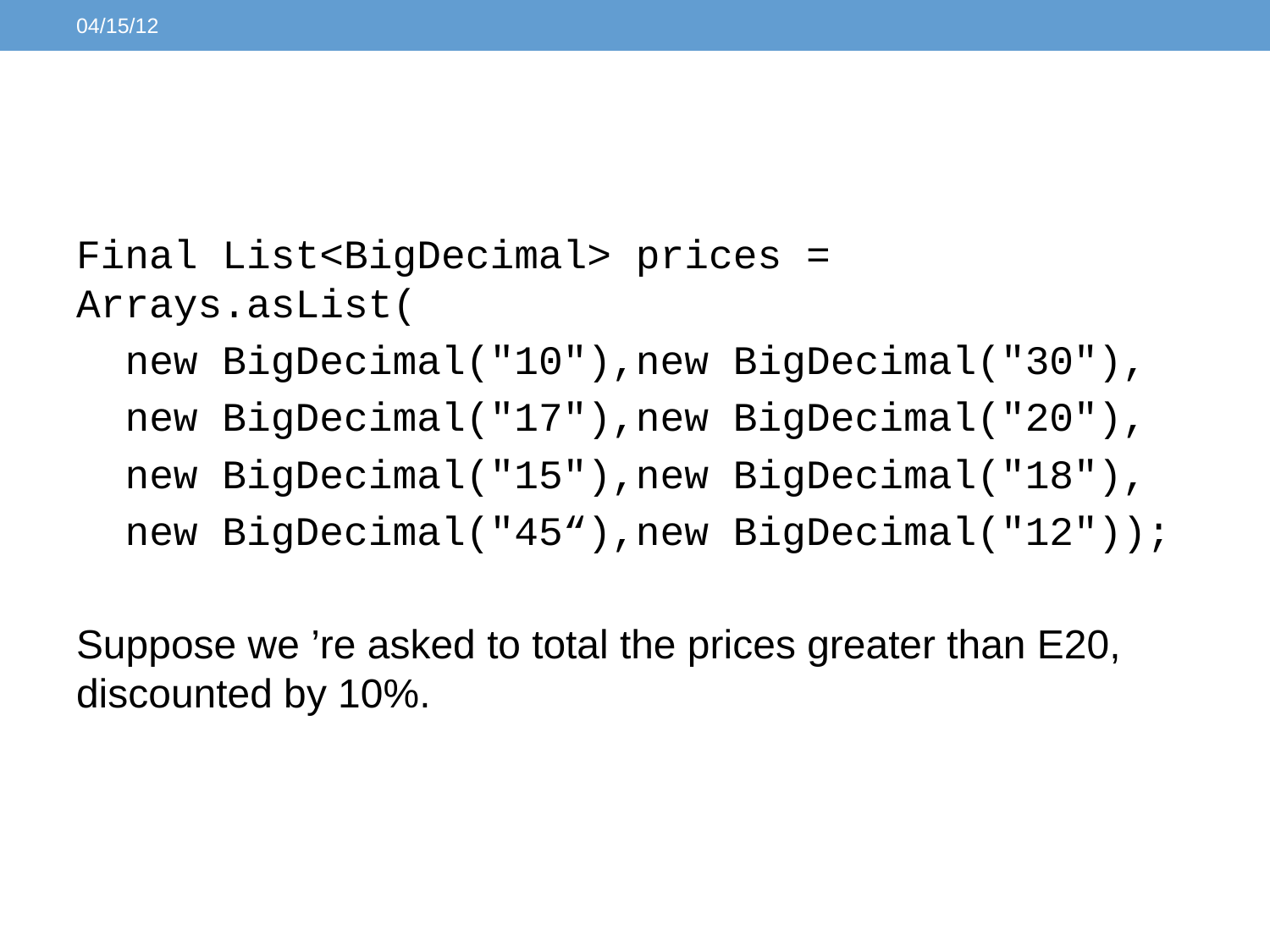

04/15/12
#
Final List<BigDecimal> prices = Arrays.asList(
  new BigDecimal("10"),new BigDecimal("30"),
  new BigDecimal("17"),new BigDecimal("20"),
  new BigDecimal("15"),new BigDecimal("18"),
  new BigDecimal("45“),new BigDecimal("12"));

Suppose we ’re asked to total the prices greater than E20, discounted by 10%.